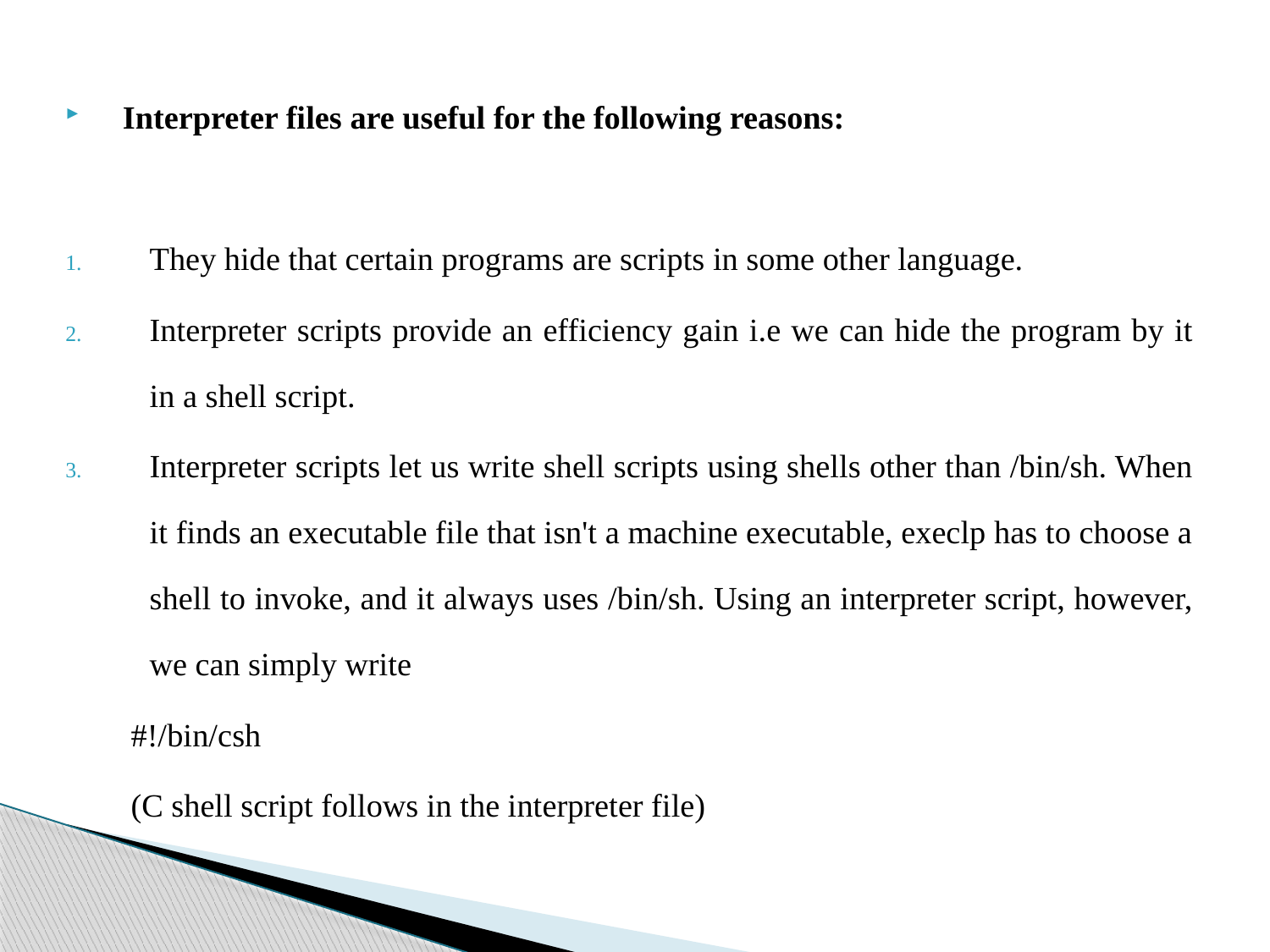

Interpreter files are useful for the following reasons:

They hide that certain programs are scripts in some other language.
Interpreter scripts provide an efficiency gain i.e we can hide the program by it in a shell script.
Interpreter scripts let us write shell scripts using shells other than /bin/sh. When it finds an executable file that isn't a machine executable, execlp has to choose a shell to invoke, and it always uses /bin/sh. Using an interpreter script, however, we can simply write
		  #!/bin/csh
	  (C shell script follows in the interpreter file)